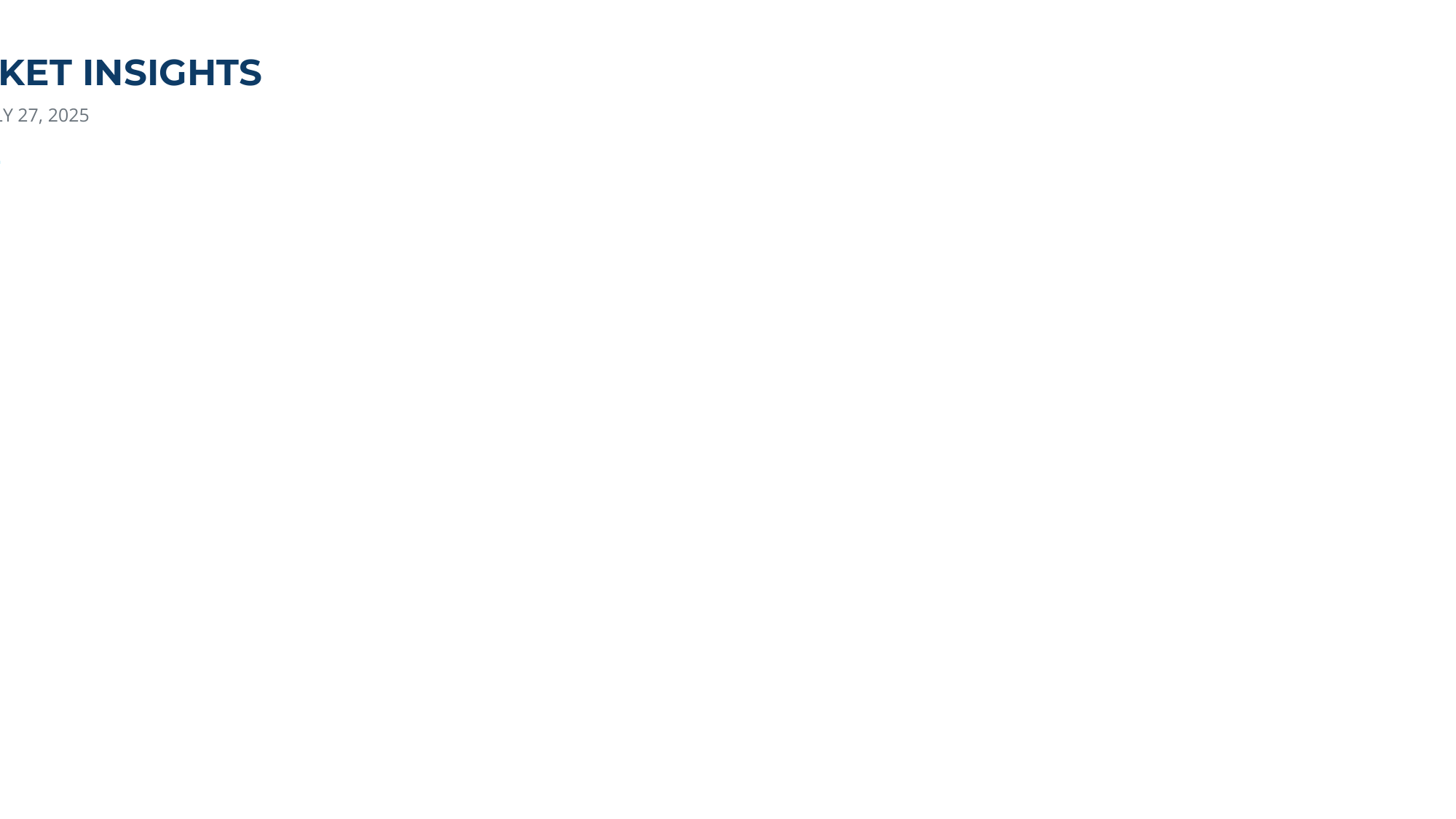

WEEKLY MARKET INSIGHTS
ISSUE • JULY 27, 2025